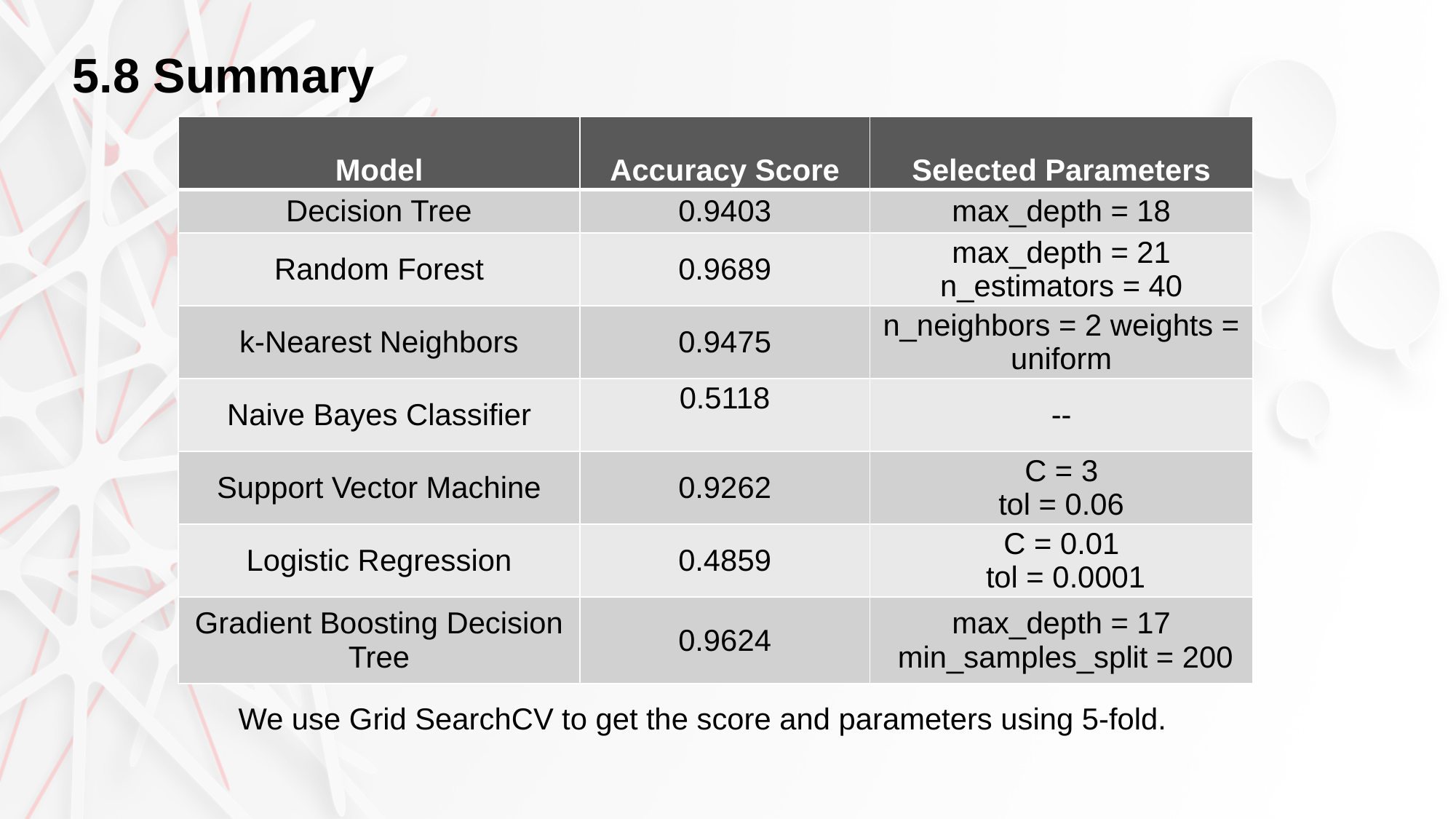

5.8 Summary

| Model | Accuracy Score | Selected Parameters |
| --- | --- | --- |
| Decision Tree | 0.9403 | max\_depth = 18 |
| Random Forest | 0.9689 | max\_depth = 21 n\_estimators = 40 |
| k-Nearest Neighbors | 0.9475 | n\_neighbors = 2 weights = uniform |
| Naive Bayes Classifier | 0.5118 | -- |
| Support Vector Machine | 0.9262 | C = 3 tol = 0.06 |
| Logistic Regression | 0.4859 | C = 0.01  tol = 0.0001 |
| Gradient Boosting Decision Tree | 0.9624 | max\_depth = 17  min\_samples\_split = 200 |

We use Grid SearchCV to get the score and parameters using 5-fold.